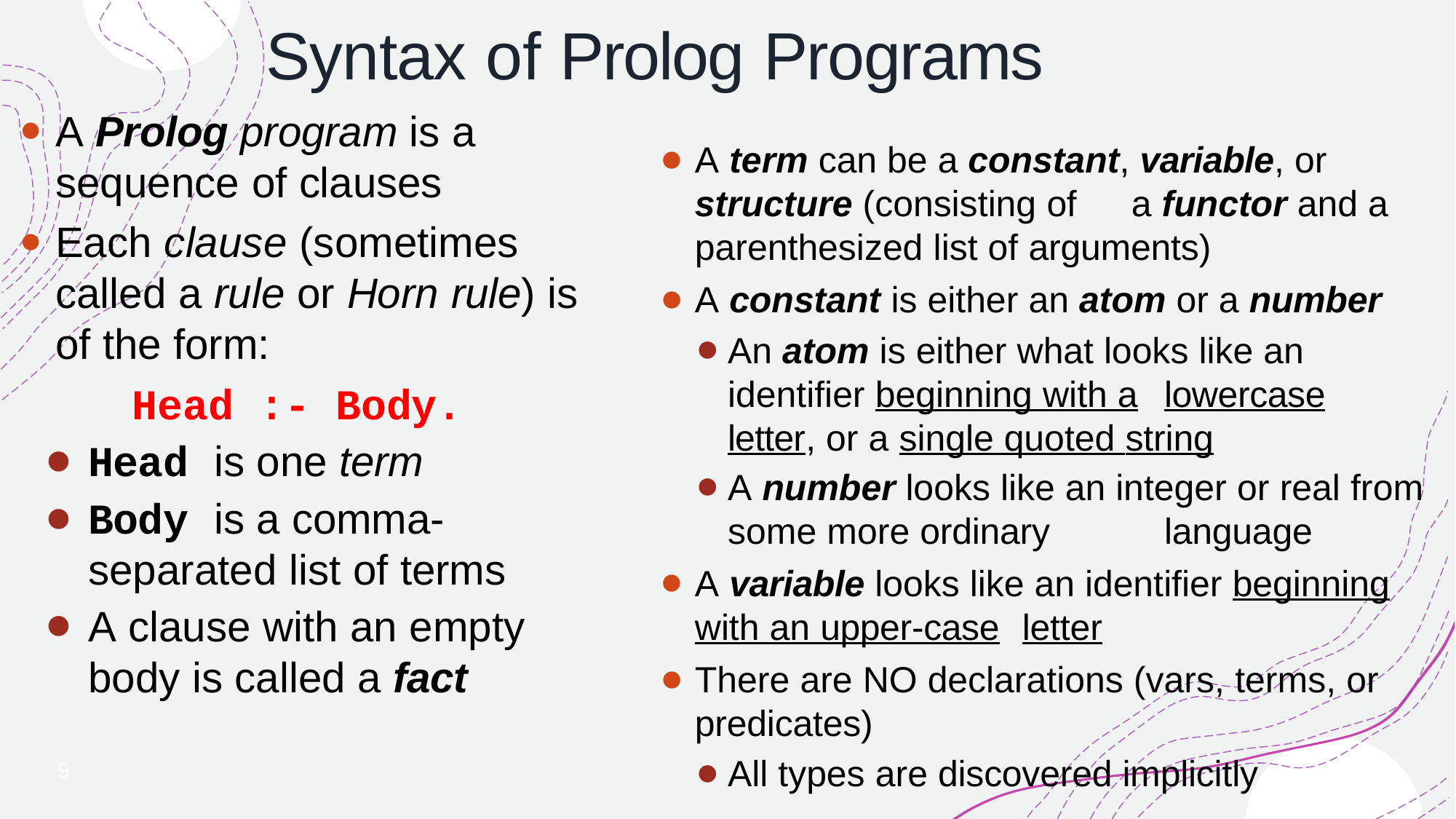

# Syntax of Prolog Programs
A Prolog program is a sequence of clauses
Each clause (sometimes called a rule or Horn rule) is of the form:
Head :- Body.
Head is one term
Body is a comma-separated list of terms
A clause with an empty body is called a fact
A term can be a constant, variable, or structure (consisting of 	a functor and a parenthesized list of arguments)
A constant is either an atom or a number
An atom is either what looks like an identifier beginning with a 	lowercase letter, or a single quoted string
A number looks like an integer or real from some more ordinary 	language
A variable looks like an identifier beginning with an upper-case 	letter
There are NO declarations (vars, terms, or predicates)
All types are discovered implicitly
9